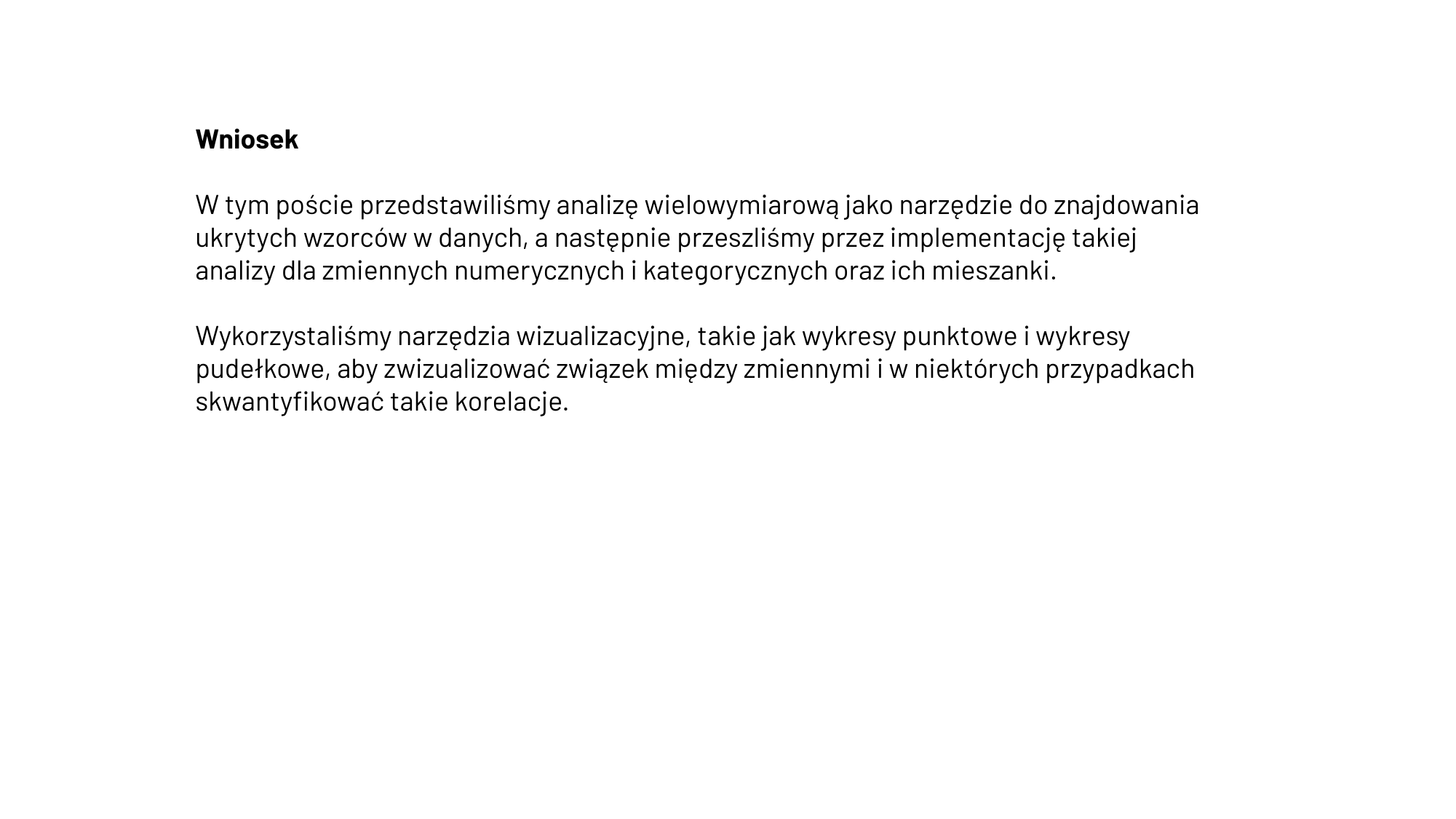

Wniosek

W tym poście przedstawiliśmy analizę wielowymiarową jako narzędzie do znajdowania ukrytych wzorców w danych, a następnie przeszliśmy przez implementację takiej analizy dla zmiennych numerycznych i kategorycznych oraz ich mieszanki.

Wykorzystaliśmy narzędzia wizualizacyjne, takie jak wykresy punktowe i wykresy pudełkowe, aby zwizualizować związek między zmiennymi i w niektórych przypadkach skwantyfikować takie korelacje.